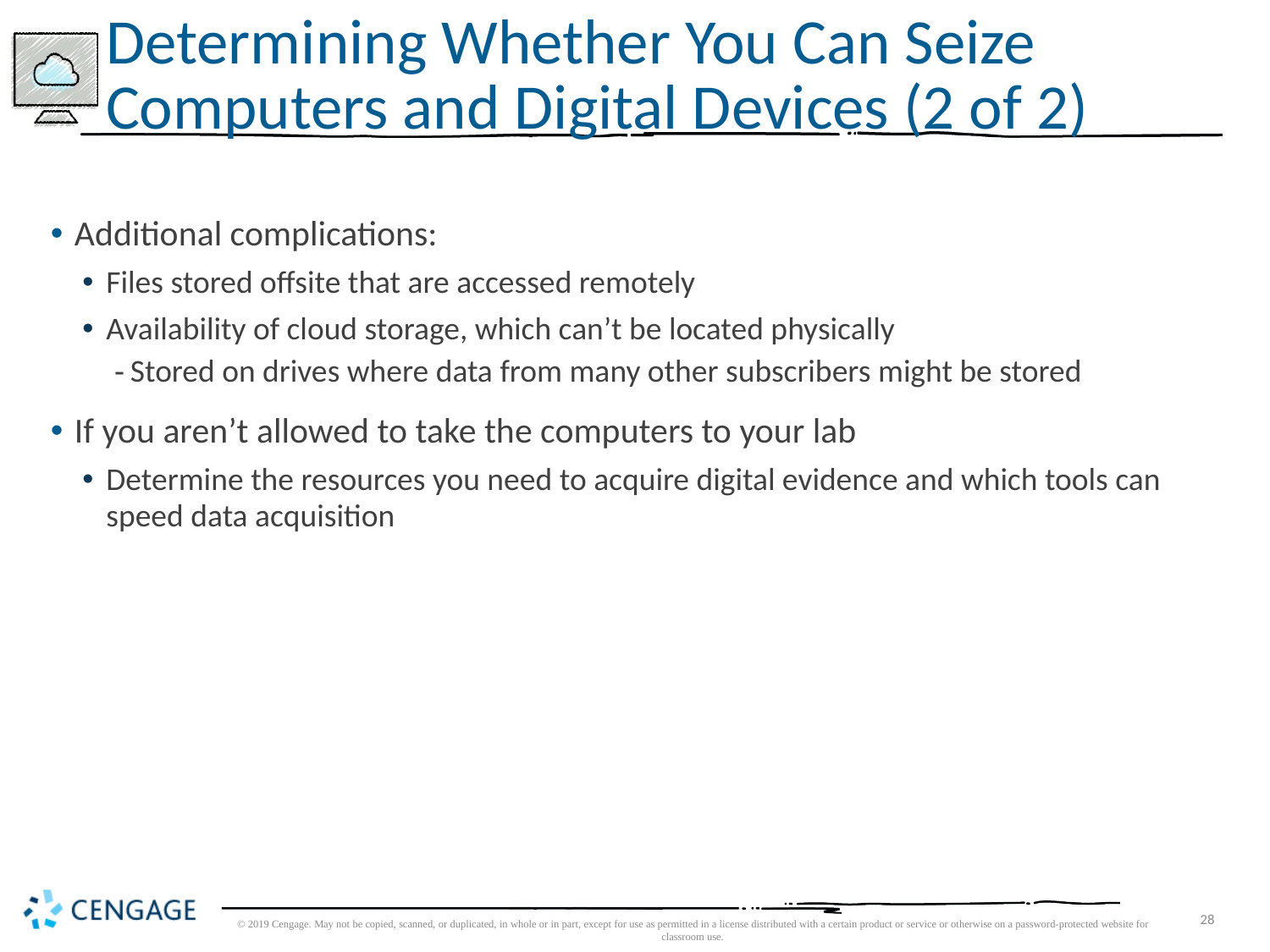

# Determining Whether You Can Seize Computers and Digital Devices (2 of 2)
Additional complications:
Files stored offsite that are accessed remotely
Availability of cloud storage, which can’t be located physically
Stored on drives where data from many other subscribers might be stored
If you aren’t allowed to take the computers to your lab
Determine the resources you need to acquire digital evidence and which tools can speed data acquisition

© 2019 Cengage. May not be copied, scanned, or duplicated, in whole or in part, except for use as permitted in a license distributed with a certain product or service or otherwise on a password-protected website for classroom use.